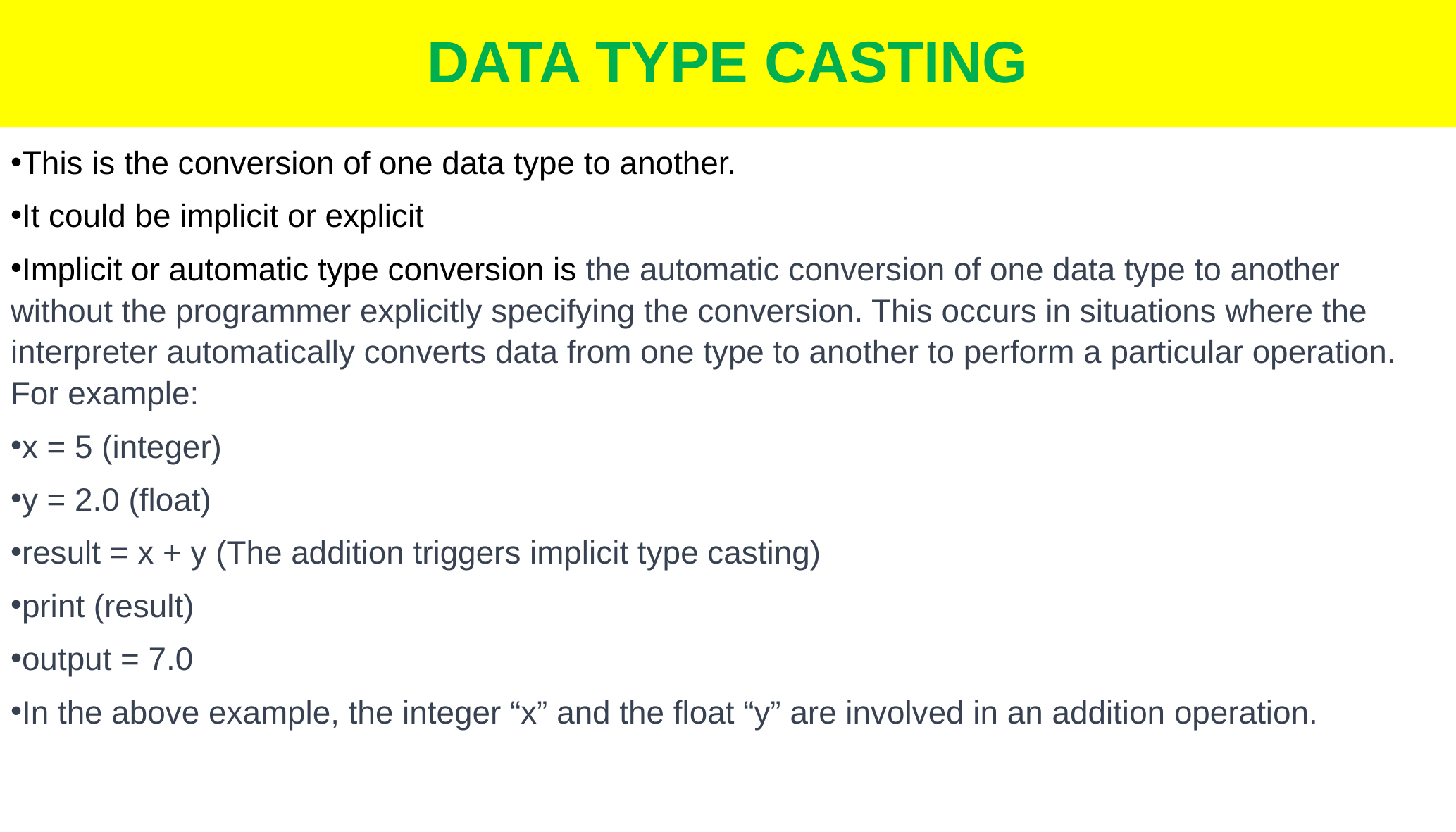

# DATA TYPE CASTING
This is the conversion of one data type to another.
It could be implicit or explicit
Implicit or automatic type conversion is the automatic conversion of one data type to another without the programmer explicitly specifying the conversion. This occurs in situations where the interpreter automatically converts data from one type to another to perform a particular operation. For example:
x = 5 (integer)
y = 2.0 (float)
result = x + y (The addition triggers implicit type casting)
print (result)
output = 7.0
In the above example, the integer “x” and the float “y” are involved in an addition operation.